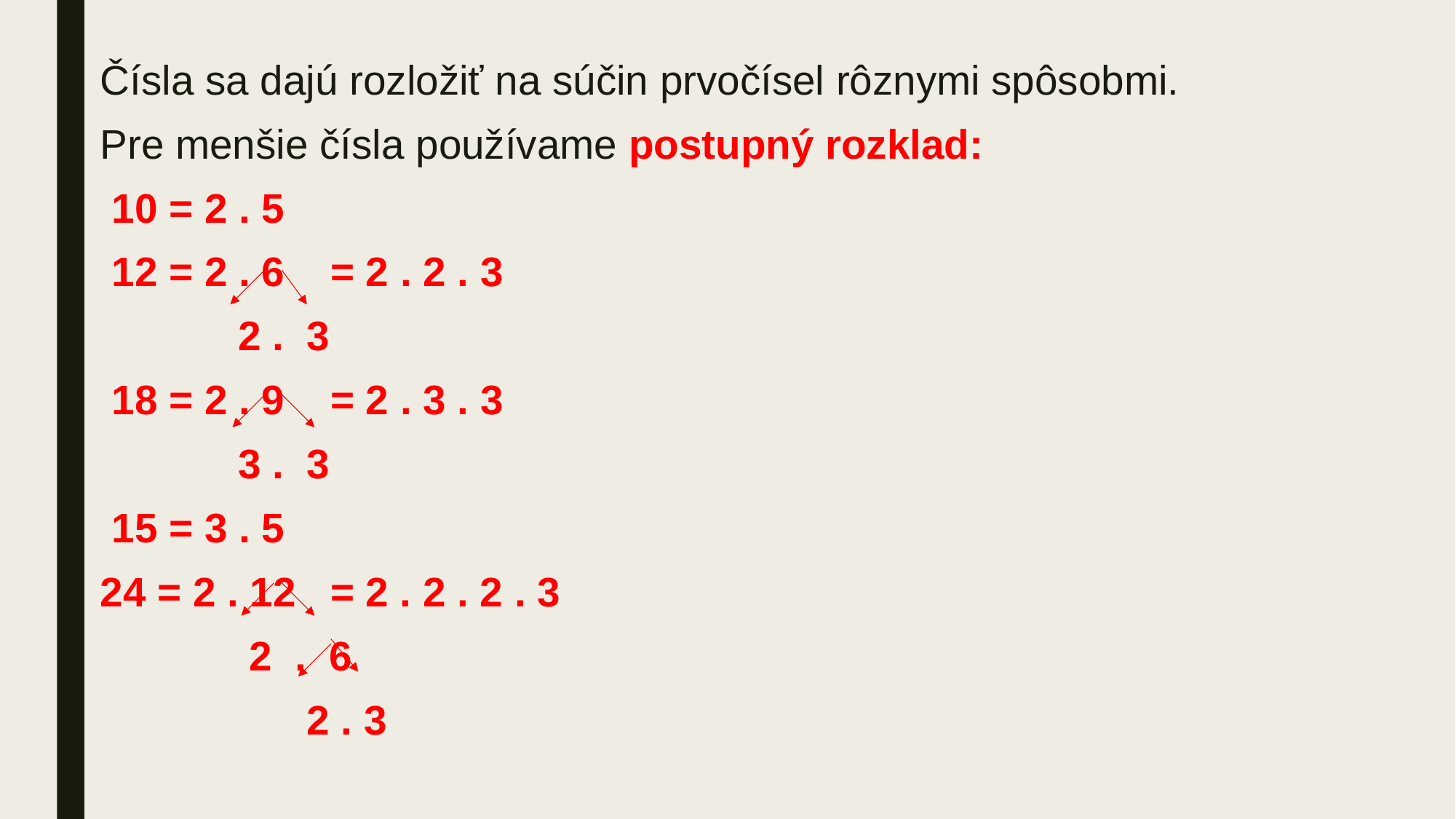

Čísla sa dajú rozložiť na súčin prvočísel rôznymi spôsobmi.
Pre menšie čísla používame postupný rozklad:
 10 = 2 . 5
 12 = 2 . 6    = 2 . 2 . 3
            2 .  3
 18 = 2 . 9    = 2 . 3 . 3
            3 .  3
 15 = 3 . 5
24 = 2 . 12   = 2 . 2 . 2 . 3
             2  .  6
                  2 . 3